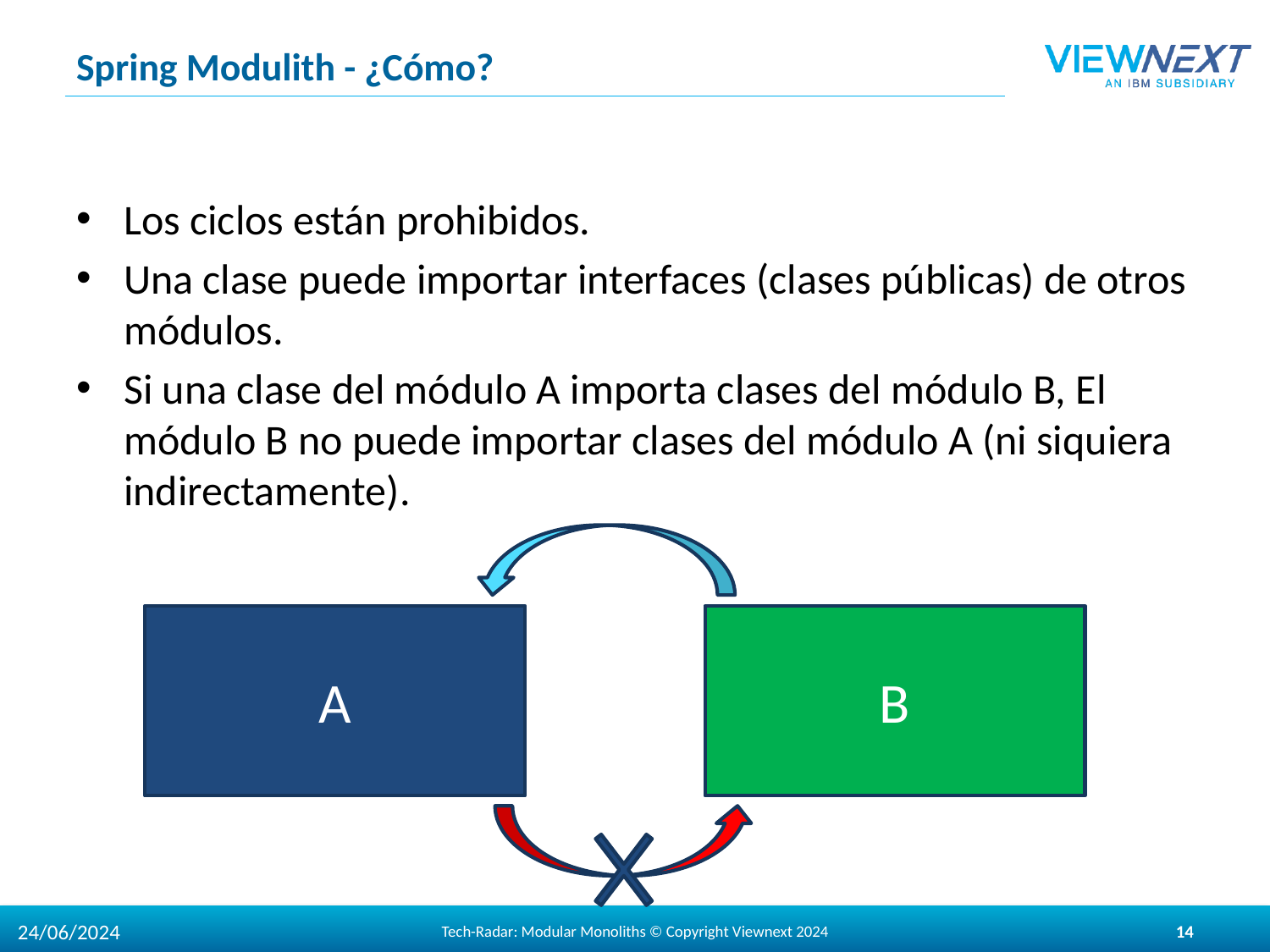

# Spring Modulith - ¿Cómo?
Los ciclos están prohibidos.
Una clase puede importar interfaces (clases públicas) de otros módulos.
Si una clase del módulo A importa clases del módulo B, El módulo B no puede importar clases del módulo A (ni siquiera indirectamente).

A
B

24/06/2024
Tech-Radar: Modular Monoliths © Copyright Viewnext 2024
14